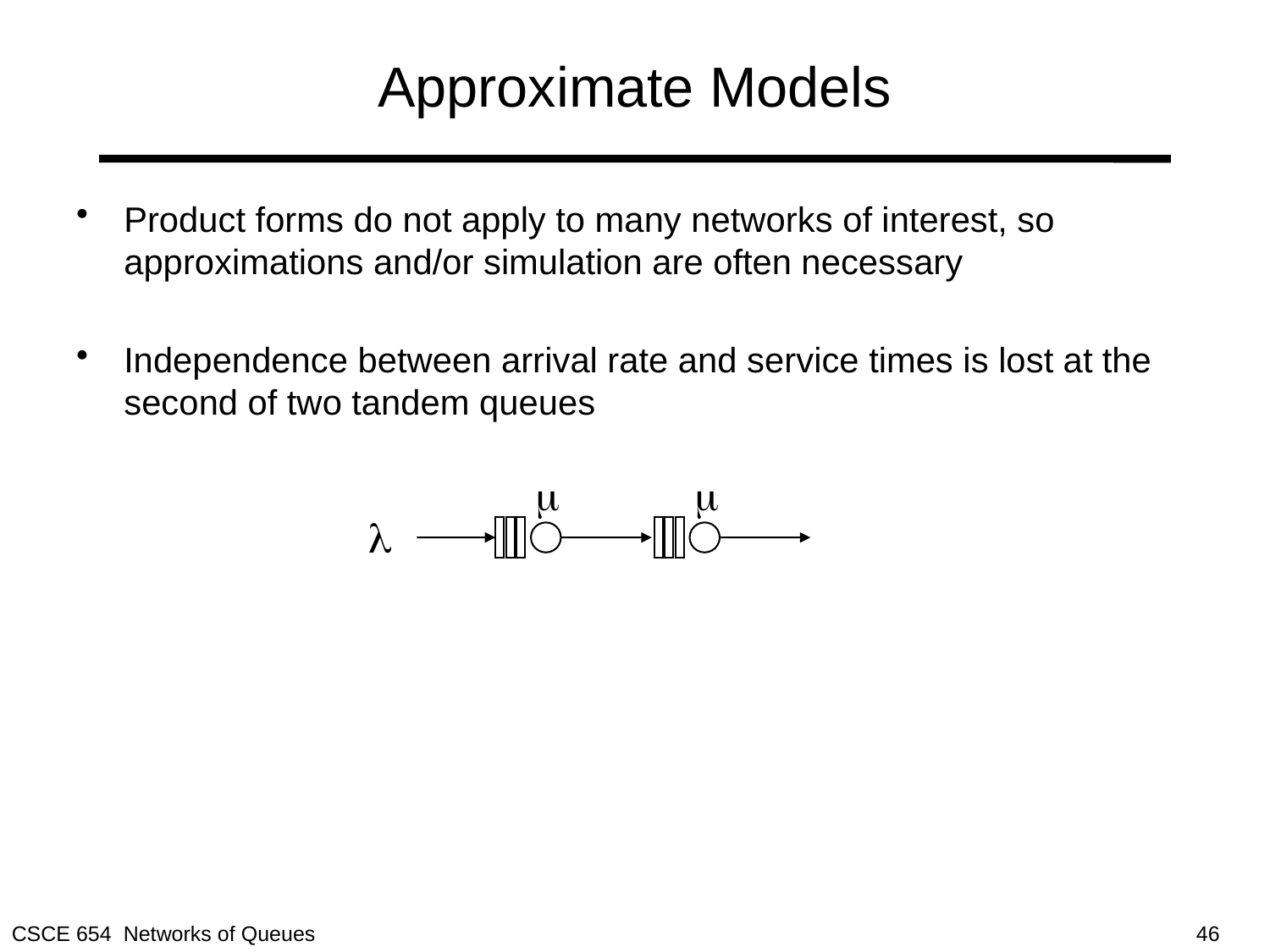

# Approximate Models
Product forms do not apply to many networks of interest, so approximations and/or simulation are often necessary

Independence between arrival rate and service times is lost at the second of two tandem queues

μ
μ
λ